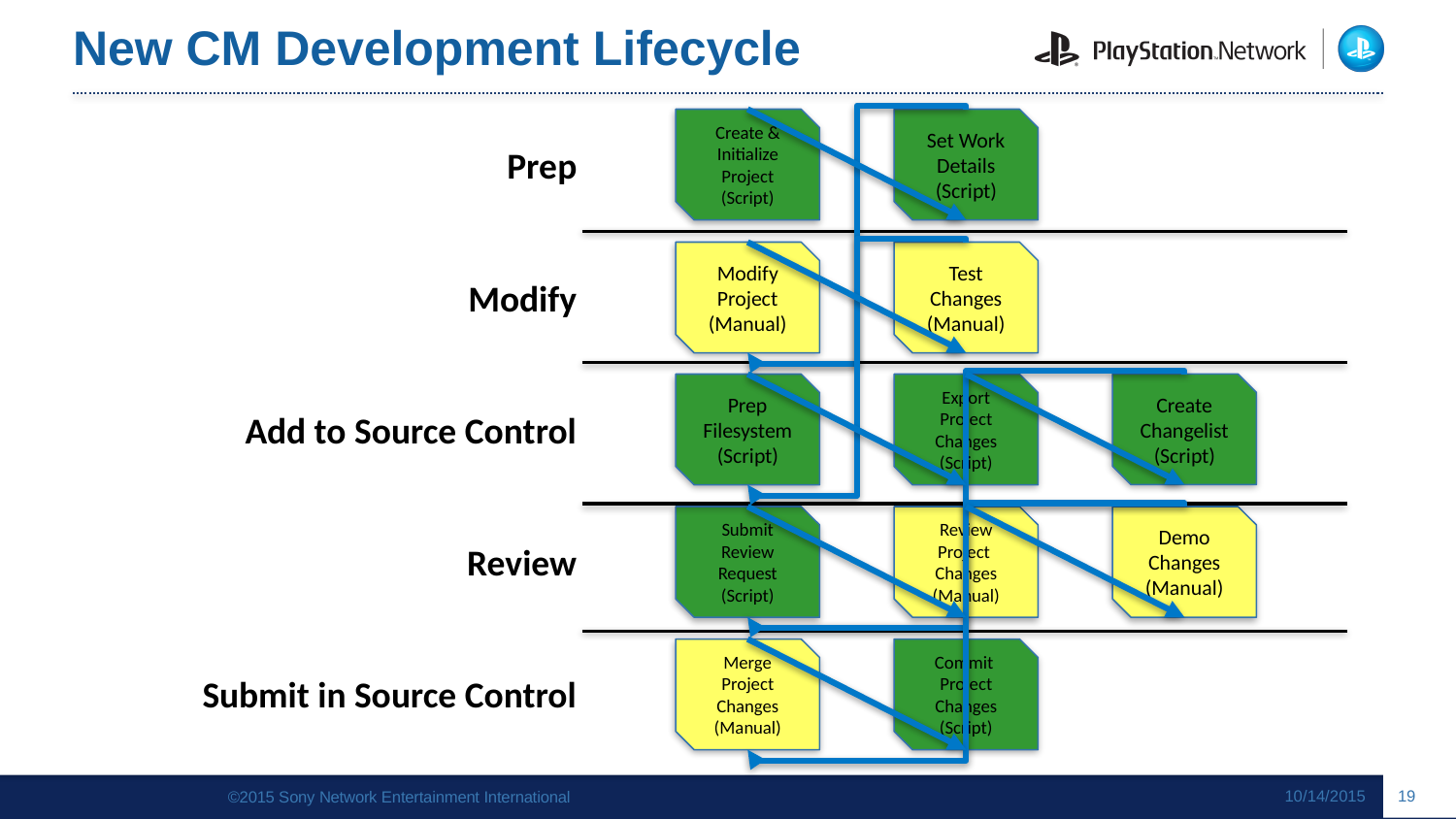

# New CM Development Lifecycle
Create & Initialize Project
(Script)
Set Work Details
(Script)
Prep
Modify Project
(Manual)
Test
Changes
(Manual)
Modify
Prep Filesystem
(Script)
Export Project
Changes
(Script)
Create Changelist
(Script)
Add to Source Control
Submit Review Request
(Script)
Review Project  Changes
(Manual)
Demo Changes
(Manual)
Review
Merge Project Changes
(Manual)
Commit  Project Changes
(Script)
Submit in Source Control
10/14/2015
19
©2015 Sony Network Entertainment International